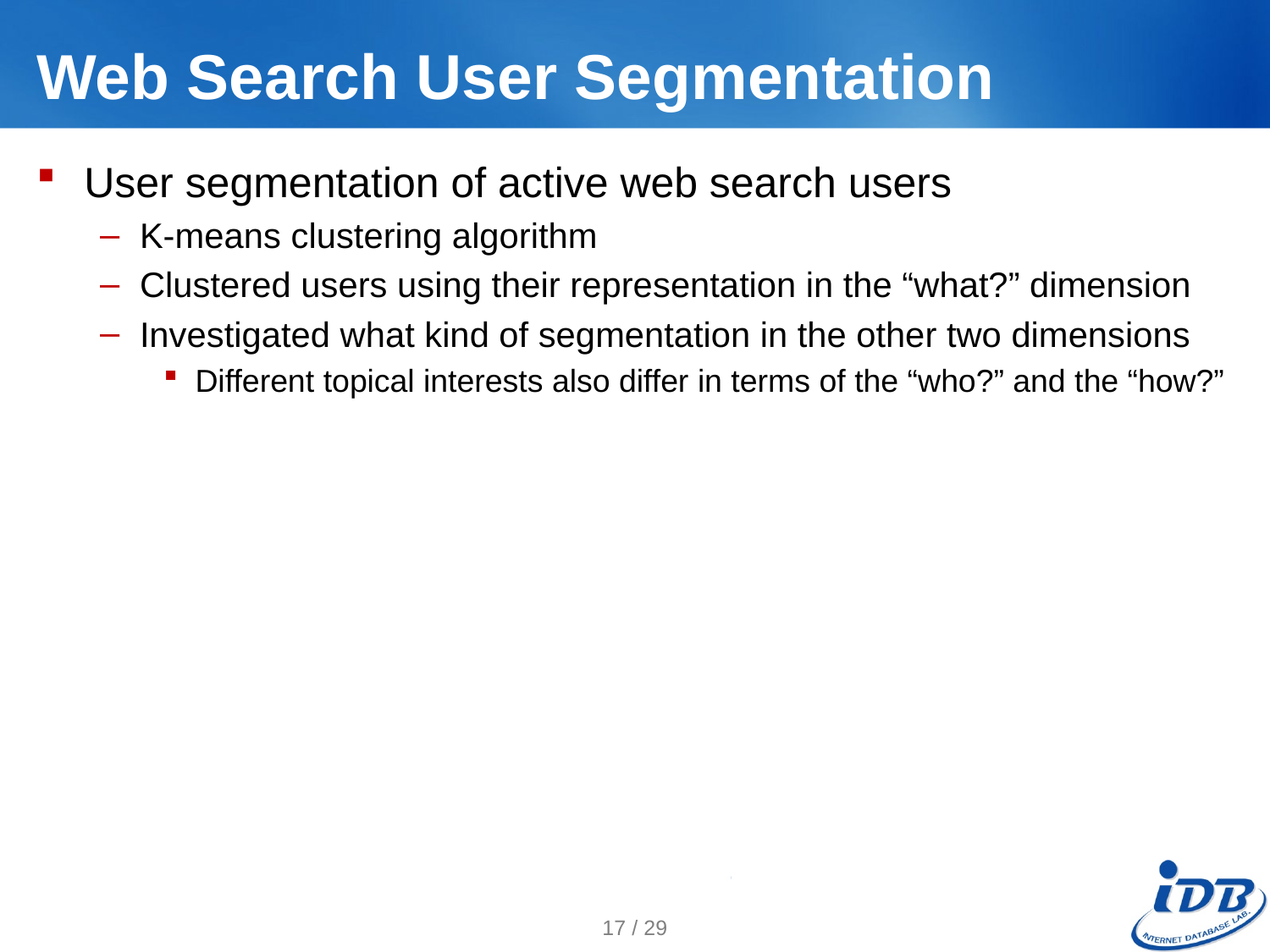

# Web Search User Segmentation
User segmentation of active web search users
K-means clustering algorithm
Clustered users using their representation in the “what?” dimension
Investigated what kind of segmentation in the other two dimensions
Different topical interests also differ in terms of the “who?” and the “how?”

17 / 29